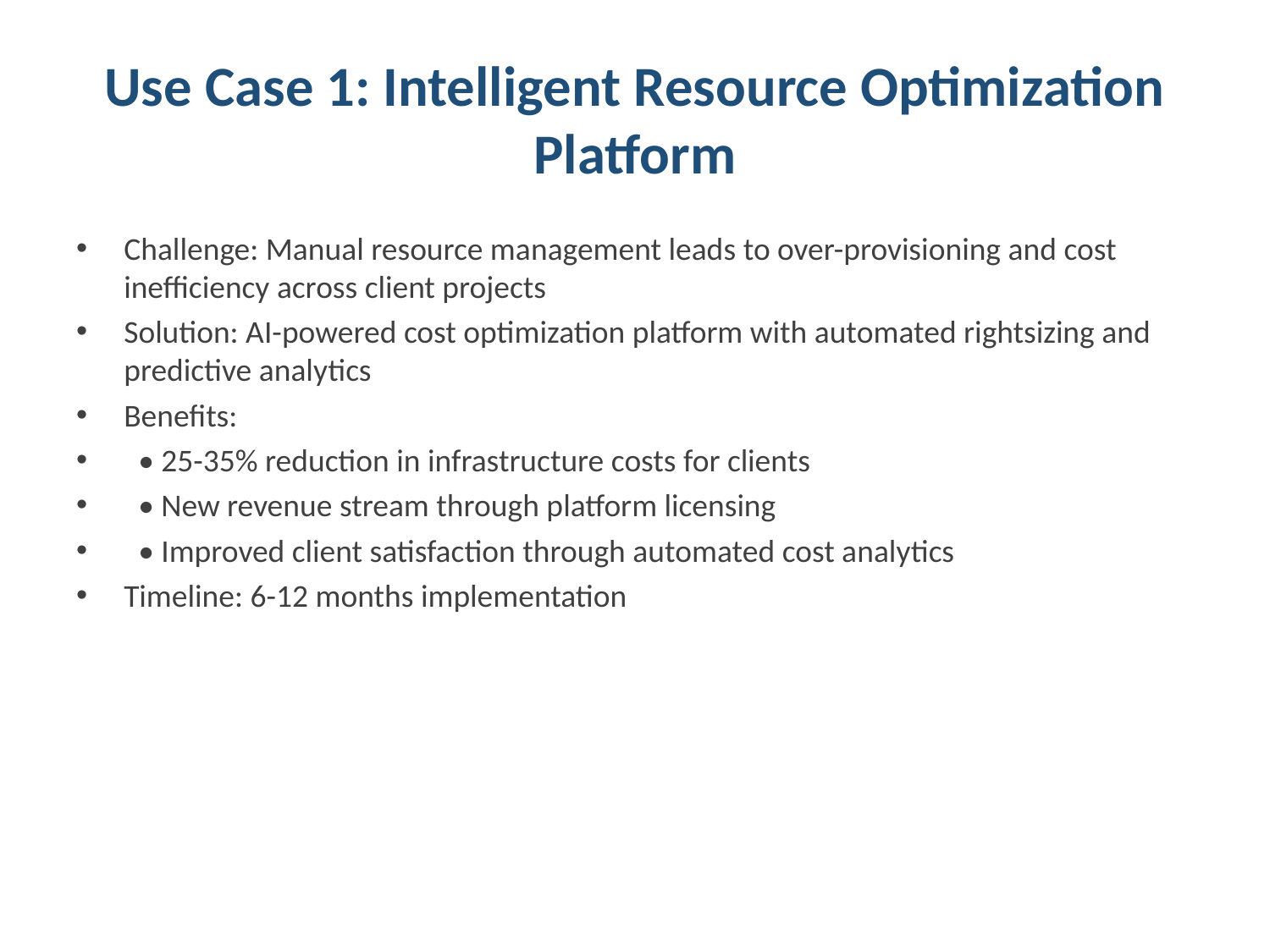

# Use Case 1: Intelligent Resource Optimization Platform
Challenge: Manual resource management leads to over-provisioning and cost inefficiency across client projects
Solution: AI-powered cost optimization platform with automated rightsizing and predictive analytics
Benefits:
  • 25-35% reduction in infrastructure costs for clients
  • New revenue stream through platform licensing
  • Improved client satisfaction through automated cost analytics
Timeline: 6-12 months implementation